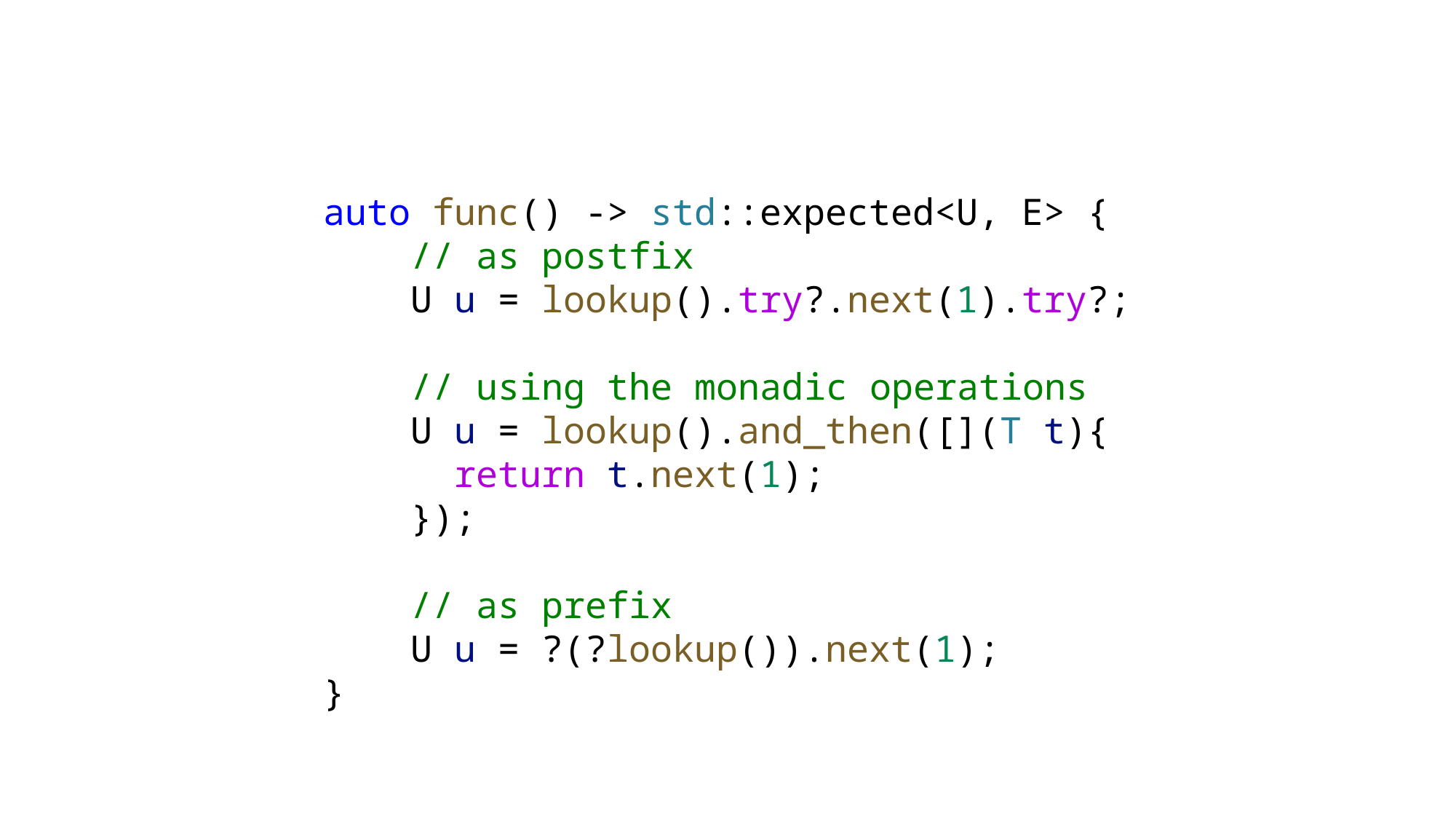

auto func() -> std::expected<U, E> {
    // as postfix
    U u = lookup().try?.next(1).try?;
    // using the monadic operations
    U u = lookup().and_then([](T t){
      return t.next(1);
    });
    // as prefix
    U u = ?(?lookup()).next(1);
}